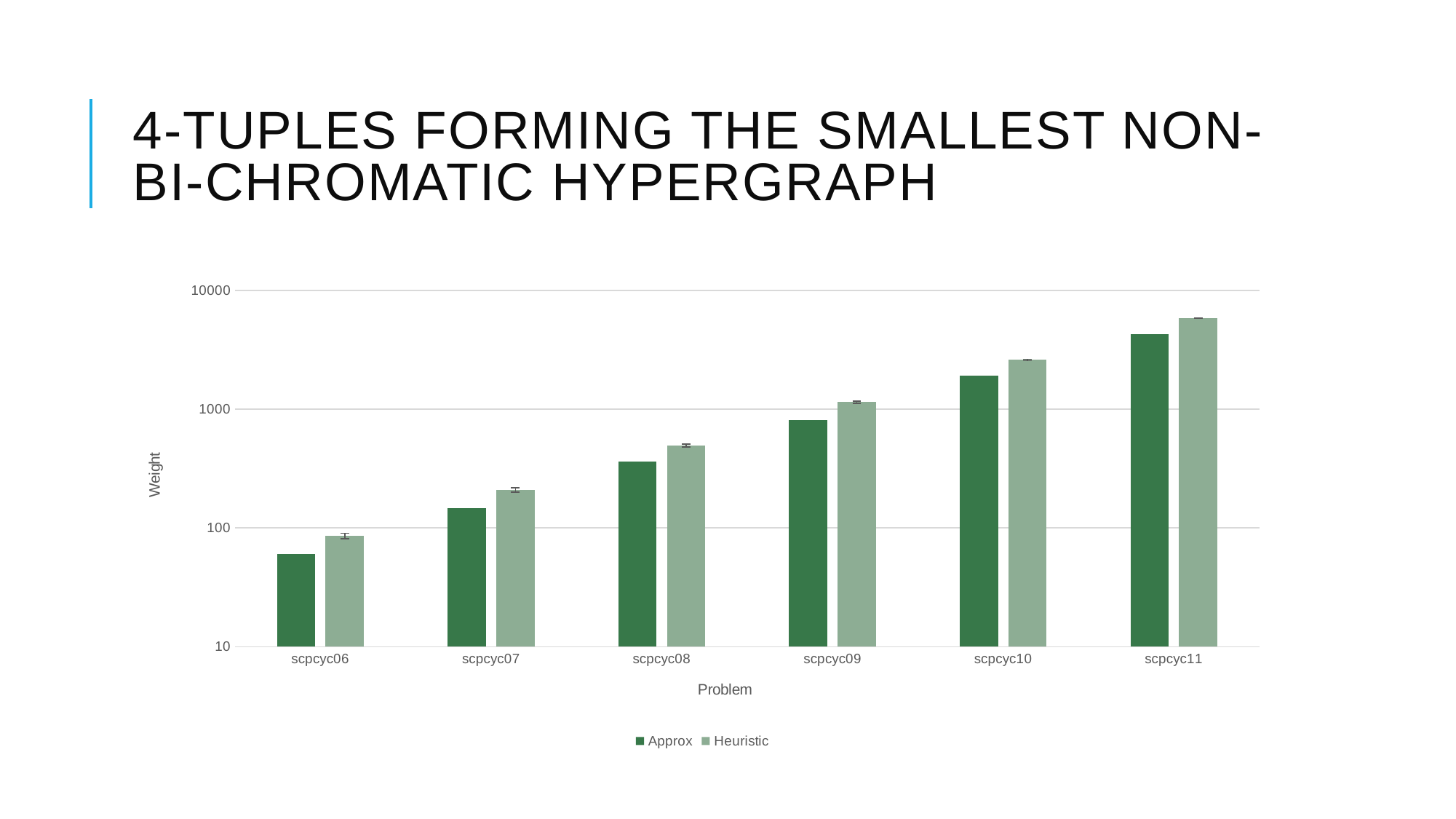

# 4-tuples forming the smallest non-bi-chromatic hypergraph

### Chart

| Category | Approx | Heuristic |
|---|---|---|
| scpcyc06 | 60.0 | 86.093 |
| scpcyc07 | 148.0 | 209.932666667 |
| scpcyc08 | 364.0 | 496.425666667 |
| scpcyc09 | 816.0 | 1148.10766667 |
| scpcyc10 | 1928.0 | 2609.919 |
| scpcyc11 | 4304.0 | 5854.47866667 |